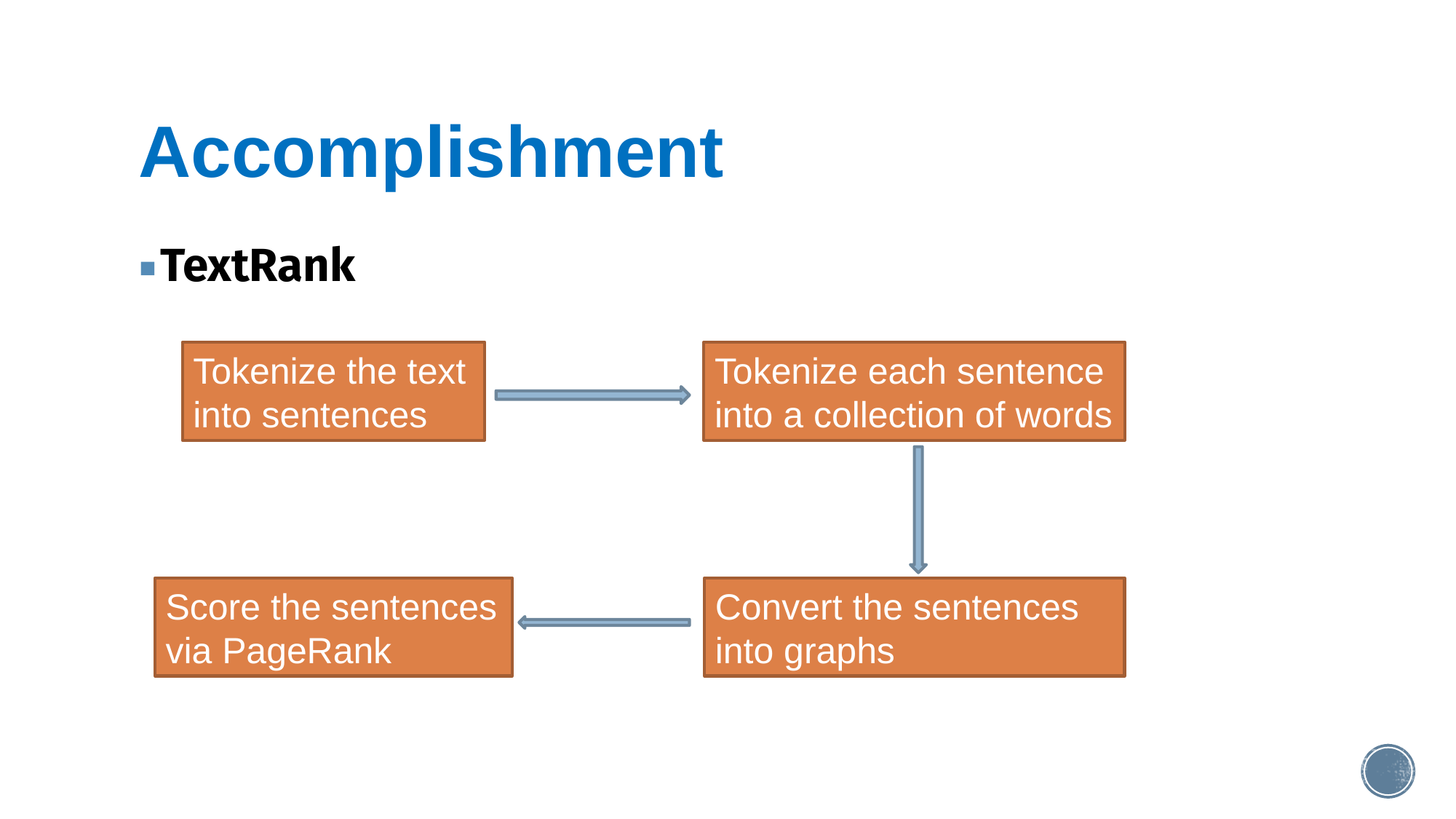

# Accomplishment
TextRank
Tokenize the text into sentences
Tokenize each sentence into a collection of words

Convert the sentences into graphs
Score the sentences via PageRank